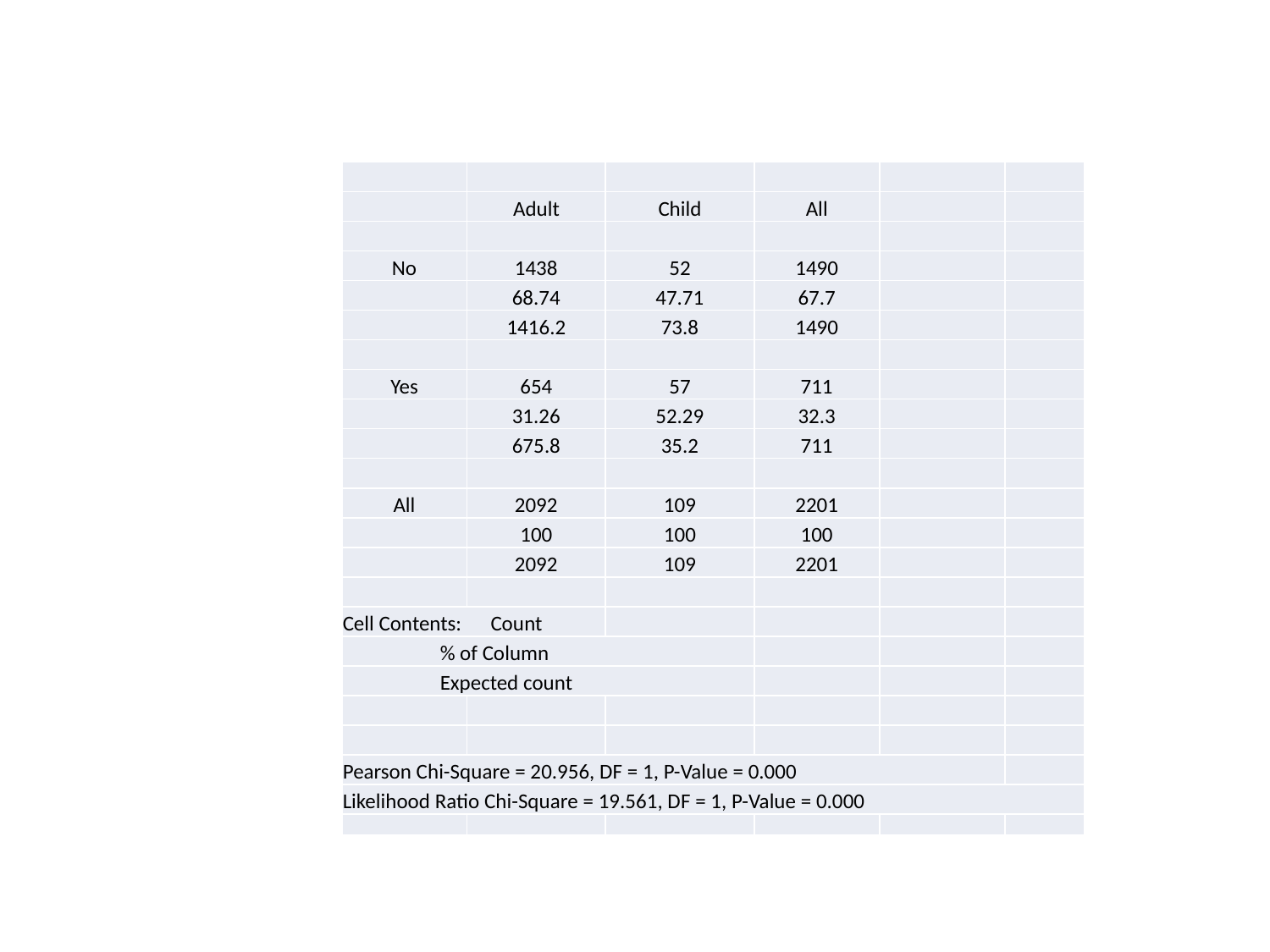

|  |  |  |  |  |  |
| --- | --- | --- | --- | --- | --- |
|  | Adult | Child | All |  |  |
|  |  |  |  |  |  |
| No | 1438 | 52 | 1490 |  |  |
|  | 68.74 | 47.71 | 67.7 |  |  |
|  | 1416.2 | 73.8 | 1490 |  |  |
|  |  |  |  |  |  |
| Yes | 654 | 57 | 711 |  |  |
|  | 31.26 | 52.29 | 32.3 |  |  |
|  | 675.8 | 35.2 | 711 |  |  |
|  |  |  |  |  |  |
| All | 2092 | 109 | 2201 |  |  |
|  | 100 | 100 | 100 |  |  |
|  | 2092 | 109 | 2201 |  |  |
|  |  |  |  |  |  |
| Cell Contents: Count |  |  |  |  |  |
| % of Column |  |  |  |  |  |
| Expected count |  |  |  |  |  |
|  |  |  |  |  |  |
|  |  |  |  |  |  |
| Pearson Chi-Square = 20.956, DF = 1, P-Value = 0.000 |  |  |  |  |  |
| Likelihood Ratio Chi-Square = 19.561, DF = 1, P-Value = 0.000 |  |  |  |  |  |
|  |  |  |  |  |  |